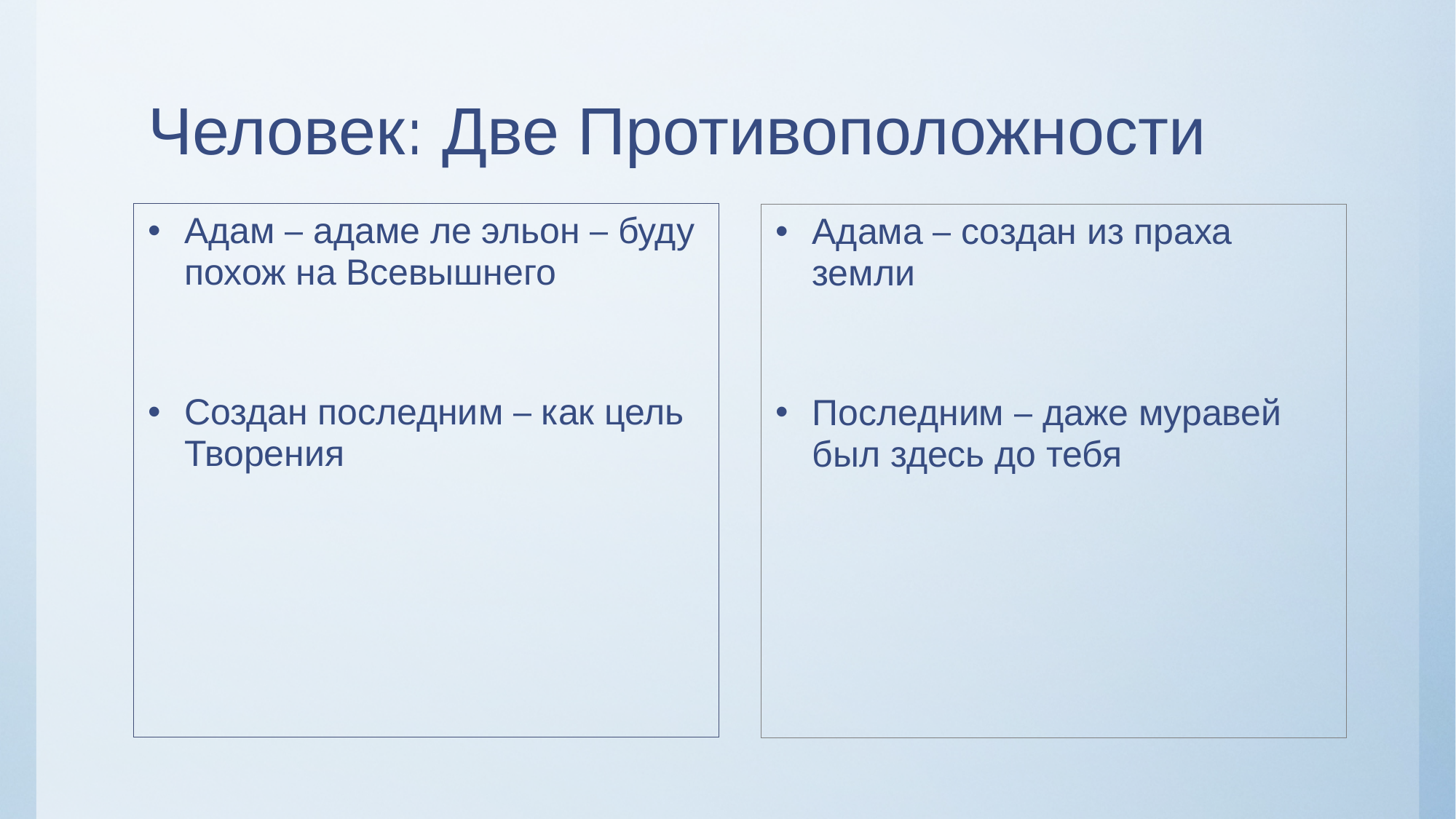

# Человек: Две Противоположности
Адам – адаме ле эльон – буду похож на Всевышнего

Создан последним – как цель Творения
Адама – создан из праха земли

Последним – даже муравей был здесь до тебя